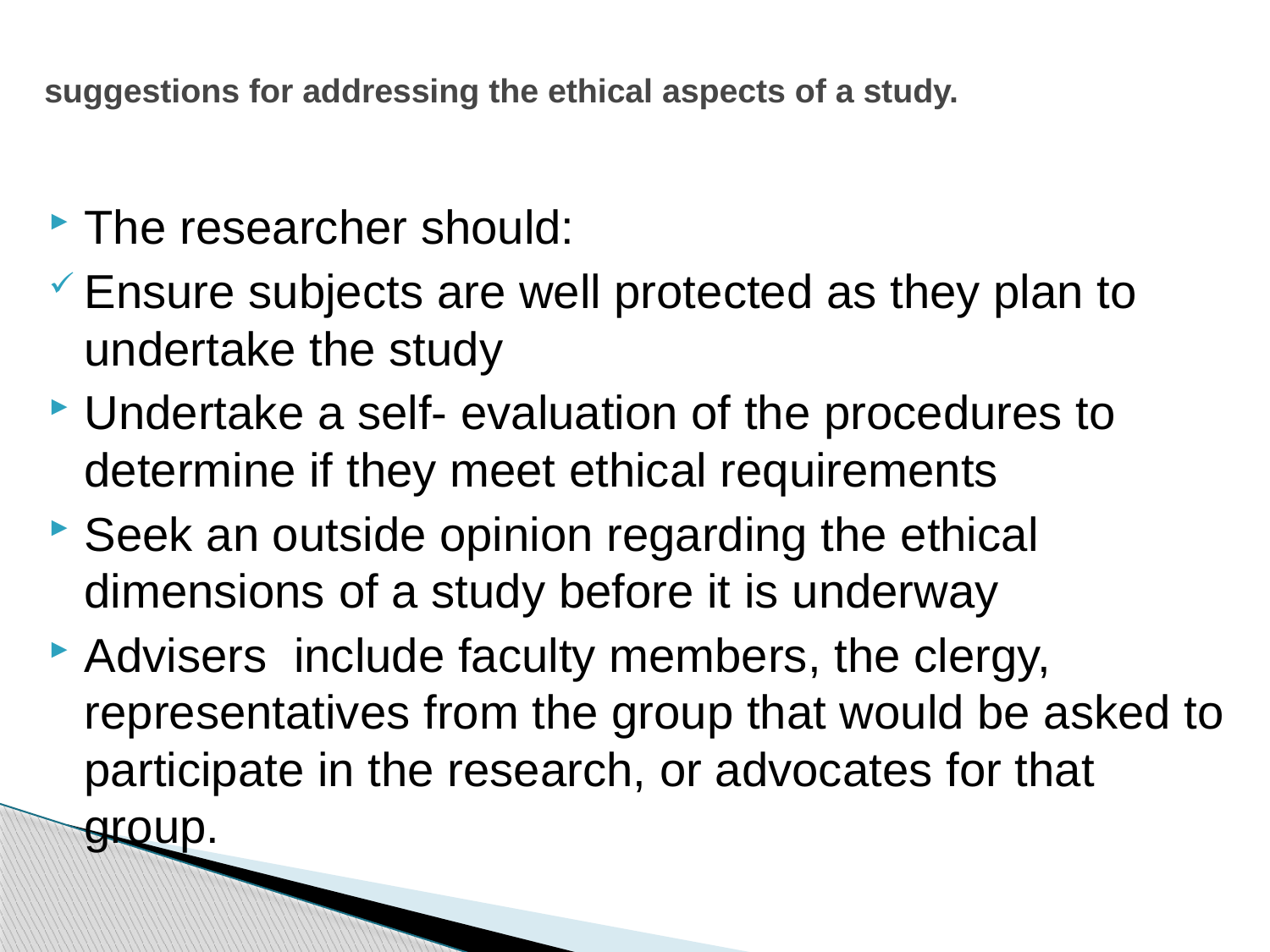

# suggestions for addressing the ethical aspects of a study.
The researcher should:
Ensure subjects are well protected as they plan to undertake the study
Undertake a self- evaluation of the procedures to determine if they meet ethical requirements
Seek an outside opinion regarding the ethical dimensions of a study before it is underway
Advisers  include faculty members, the clergy, representatives from the group that would be asked to participate in the research, or advocates for that group.